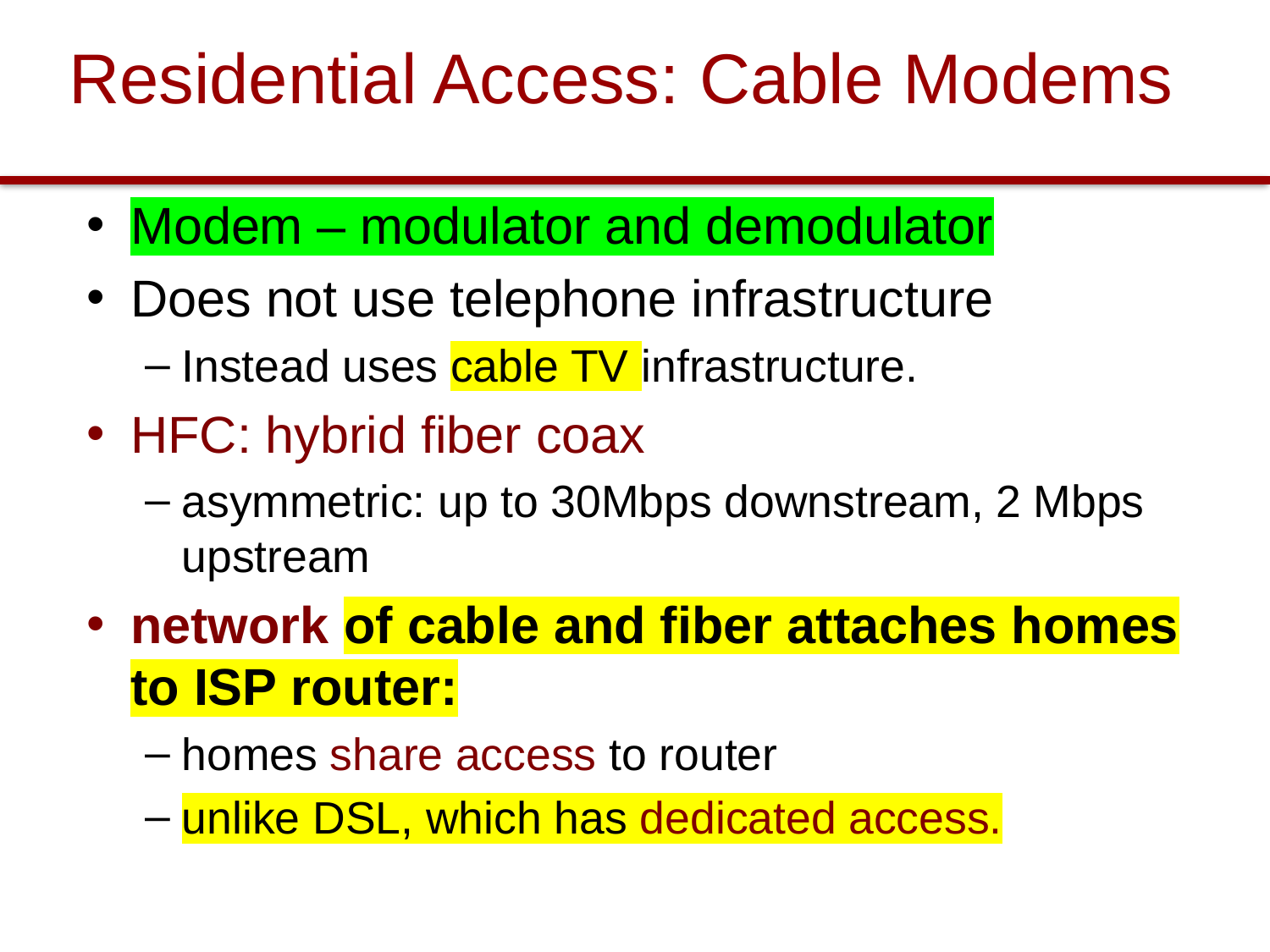

# Residential Access: Cable Modems
Modem – modulator and demodulator
Does not use telephone infrastructure
Instead uses cable TV infrastructure.
HFC: hybrid fiber coax
asymmetric: up to 30Mbps downstream, 2 Mbps upstream
network of cable and fiber attaches homes to ISP router:
homes share access to router
unlike DSL, which has dedicated access.